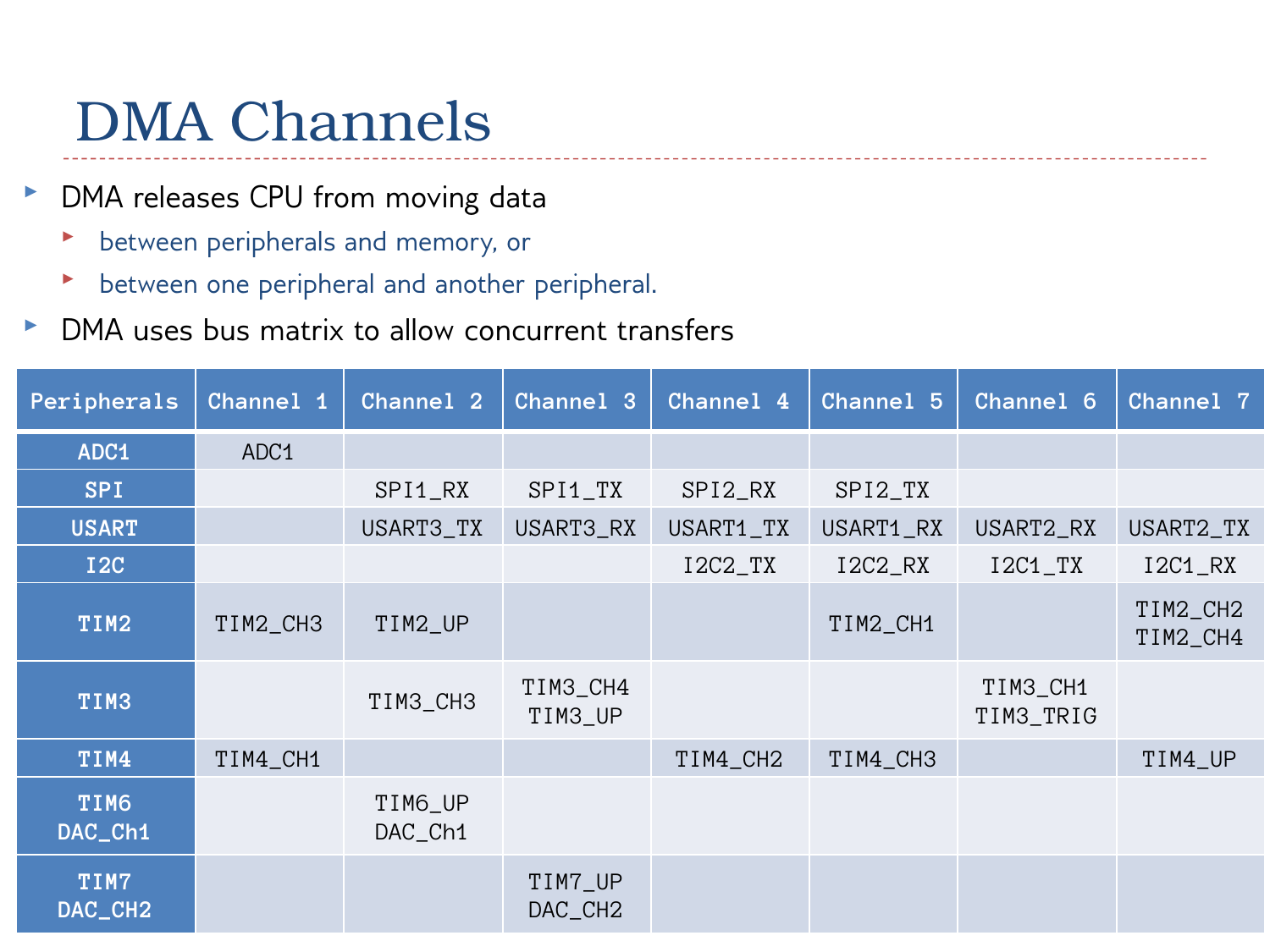

# DMA Channels
DMA releases CPU from moving data
between peripherals and memory, or
between one peripheral and another peripheral.
DMA uses bus matrix to allow concurrent transfers
| Peripherals | Channel 1 | Channel 2 | Channel 3 | Channel 4 | Channel 5 | Channel 6 | Channel 7 |
| --- | --- | --- | --- | --- | --- | --- | --- |
| ADC1 | ADC1 |  |  |  |  |  |  |
| SPI |  | SPI1\_RX | SPI1\_TX | SPI2\_RX | SPI2\_TX |  |  |
| USART |  | USART3\_TX | USART3\_RX | USART1\_TX | USART1\_RX | USART2\_RX | USART2\_TX |
| I2C |  |  |  | I2C2\_TX | I2C2\_RX | I2C1\_TX | I2C1\_RX |
| TIM2 | TIM2\_CH3 | TIM2\_UP |  |  | TIM2\_CH1 |  | TIM2\_CH2 TIM2\_CH4 |
| TIM3 |  | TIM3\_CH3 | TIM3\_CH4 TIM3\_UP |  |  | TIM3\_CH1 TIM3\_TRIG |  |
| TIM4 | TIM4\_CH1 |  |  | TIM4\_CH2 | TIM4\_CH3 |  | TIM4\_UP |
| TIM6 DAC\_Ch1 |  | TIM6\_UP DAC\_Ch1 |  |  |  |  |  |
| TIM7 DAC\_CH2 |  |  | TIM7\_UP DAC\_CH2 |  |  |  |  |
8